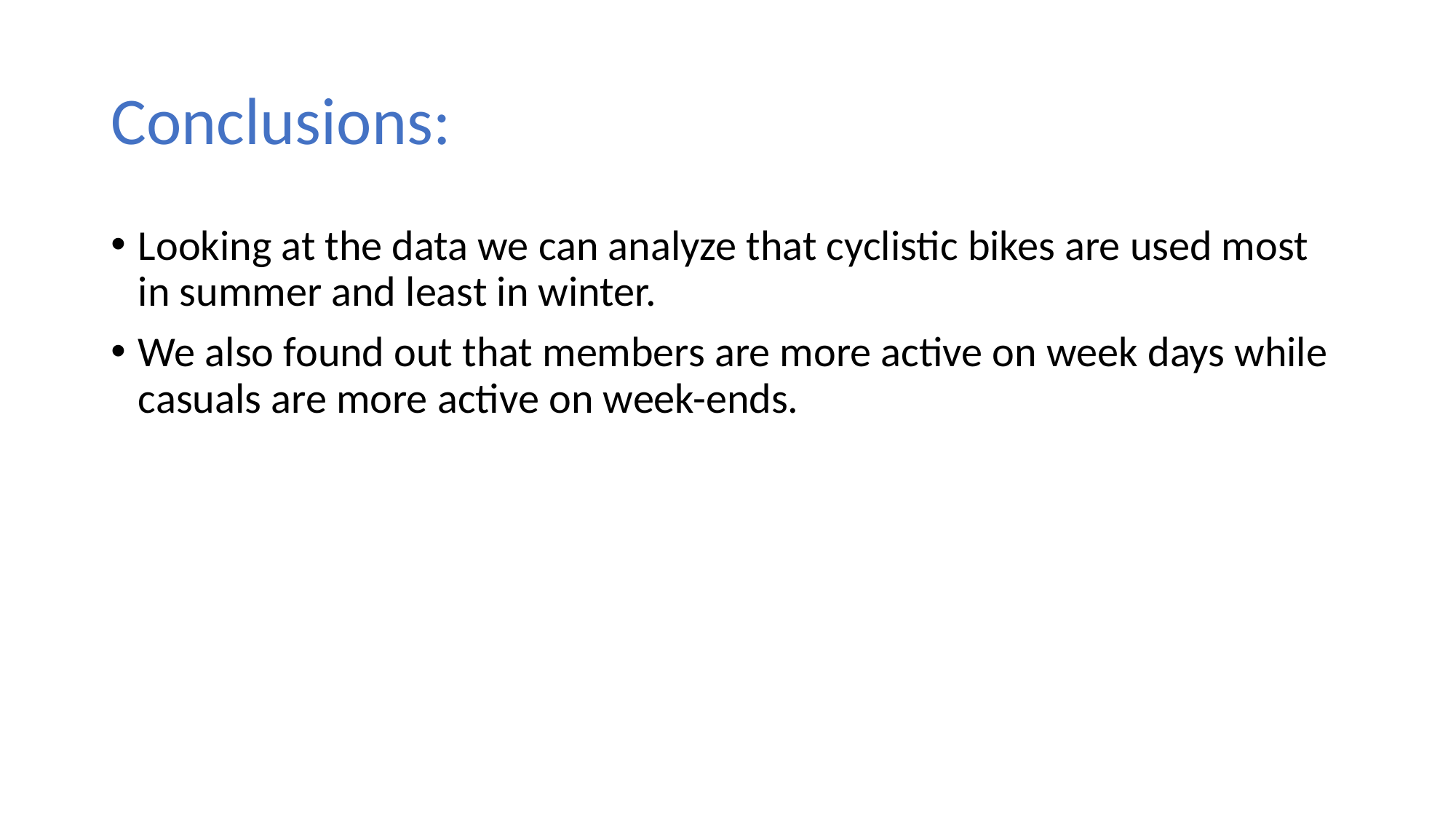

# Conclusions:
Looking at the data we can analyze that cyclistic bikes are used most in summer and least in winter.
We also found out that members are more active on week days while casuals are more active on week-ends.